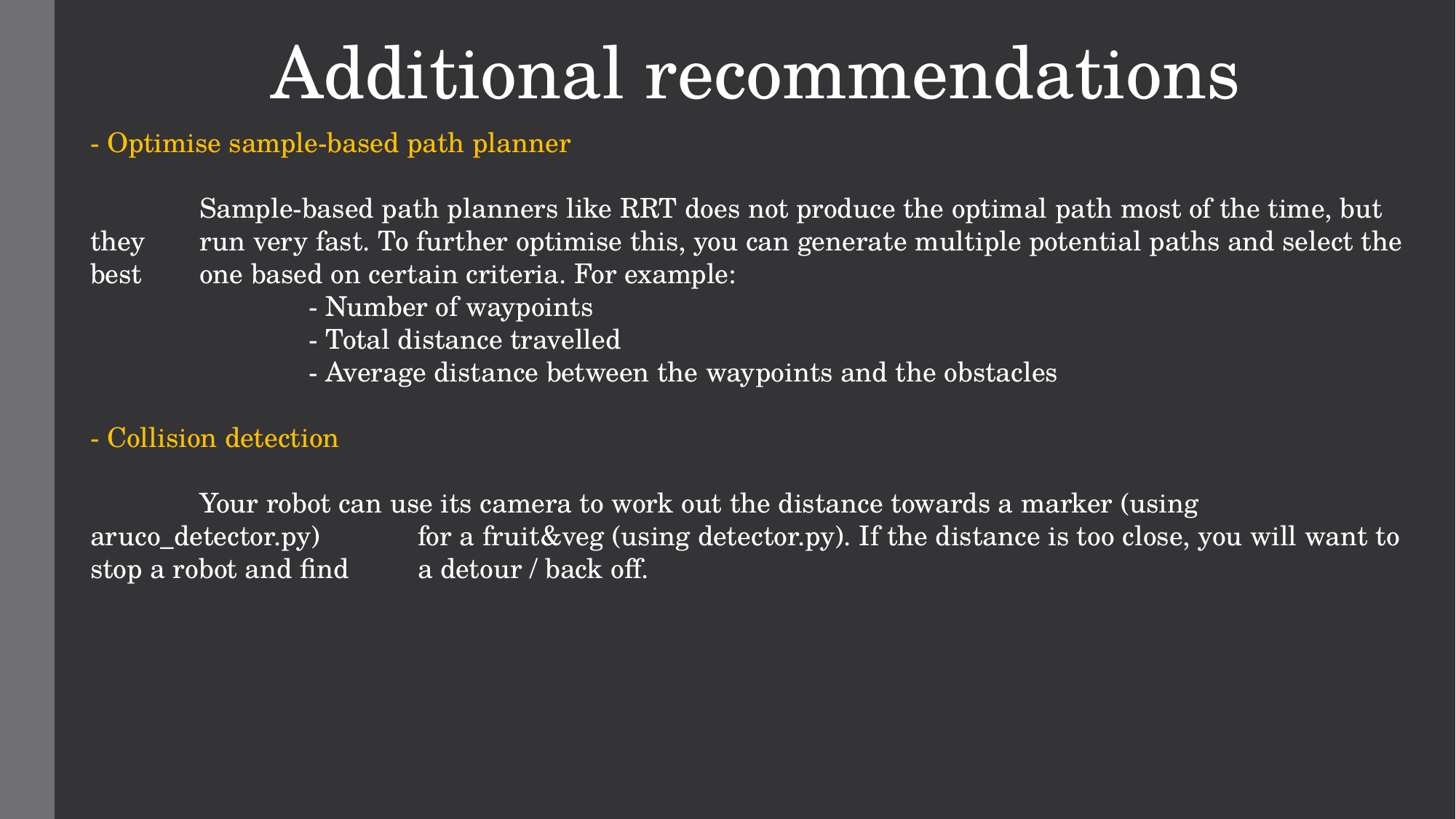

Additional recommendations
- Optimise sample-based path planner

	Sample-based path planners like RRT does not produce the optimal path most of the time, but they 	run very fast. To further optimise this, you can generate multiple potential paths and select the best 	one based on certain criteria. For example:
		- Number of waypoints
		- Total distance travelled
		- Average distance between the waypoints and the obstacles

- Collision detection

	Your robot can use its camera to work out the distance towards a marker (using aruco_detector.py) 	for a fruit&veg (using detector.py). If the distance is too close, you will want to stop a robot and find 	a detour / back off.